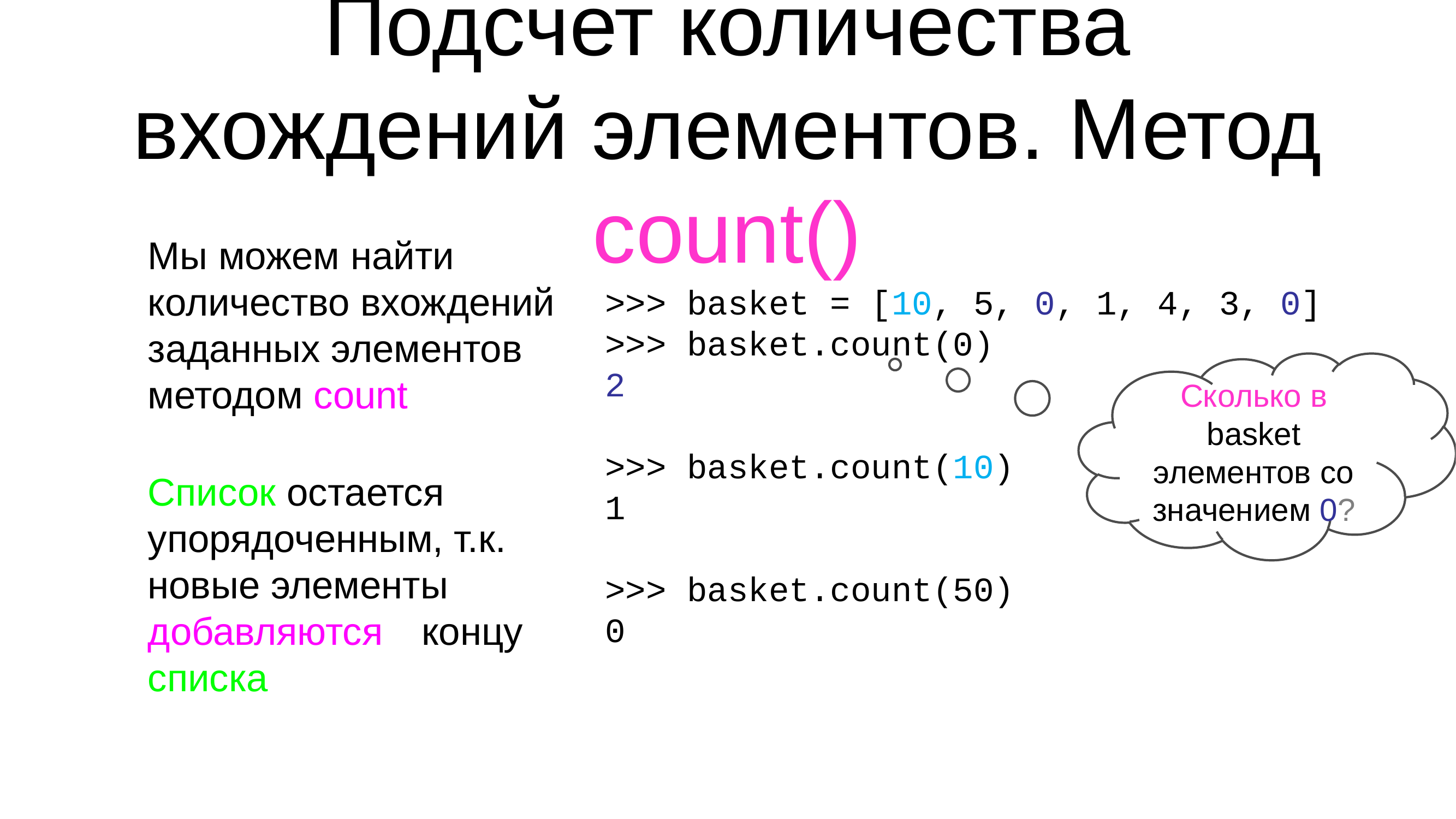

# Подсчет количества вхождений элементов. Метод count()
Мы можем найти количество вхождений заданных элементов методом count
Список остается упорядоченным, т.к. новые элементы добавляются к концу списка
>>> basket = [10, 5, 0, 1, 4, 3, 0]
>>> basket.count(0)
2

>>> basket.count(10)
1

>>> basket.count(50)
0
Сколько в basket элементов со значением 0?